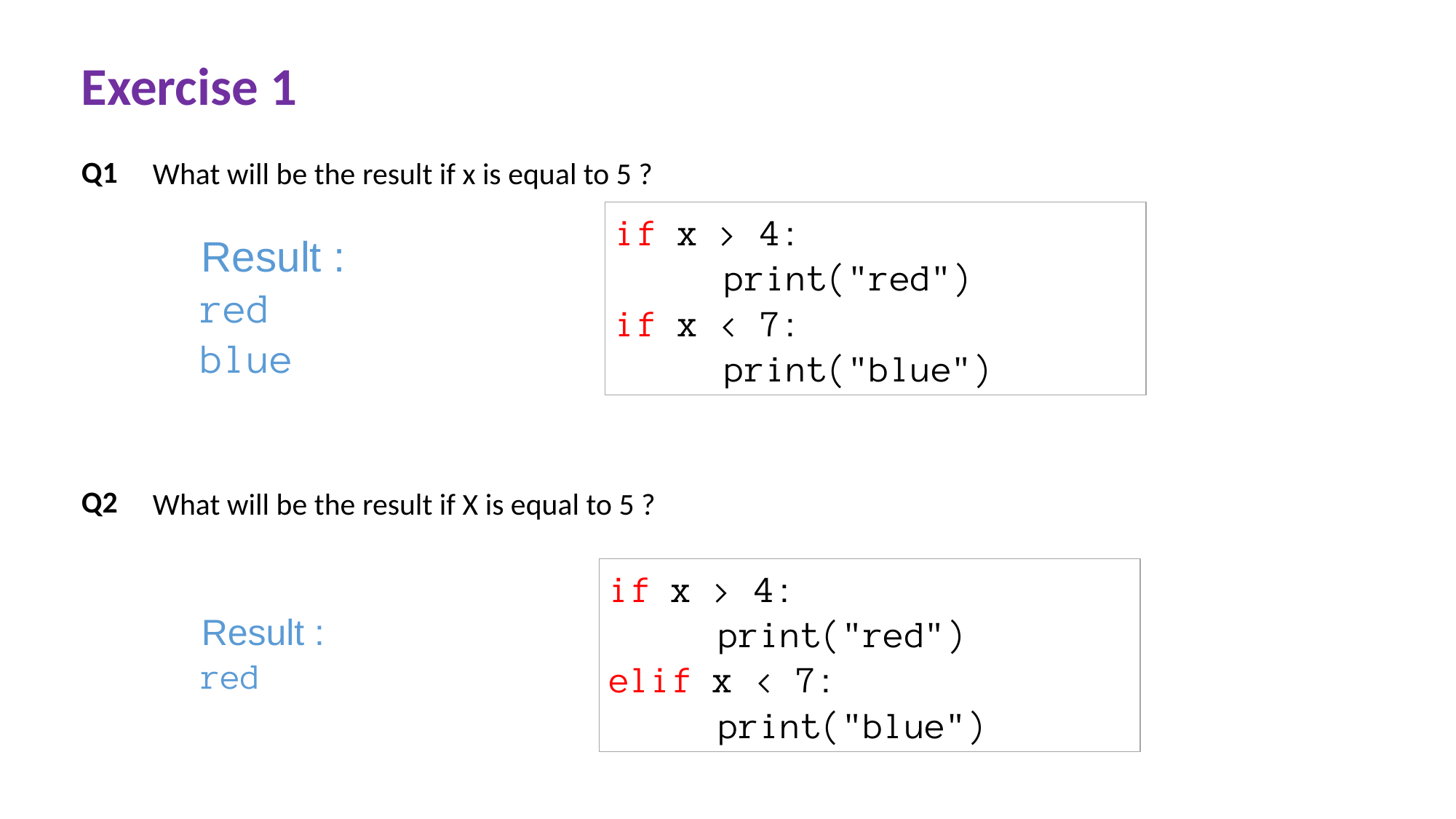

Exercise 1
Q1
What will be the result if x is equal to 5 ?
if x > 4:
	print("red")
if x < 7:
	print("blue")
Result :
red
blue
Q2
What will be the result if X is equal to 5 ?
if x > 4:
	print("red")
elif x < 7:
	print("blue")
Result :
red